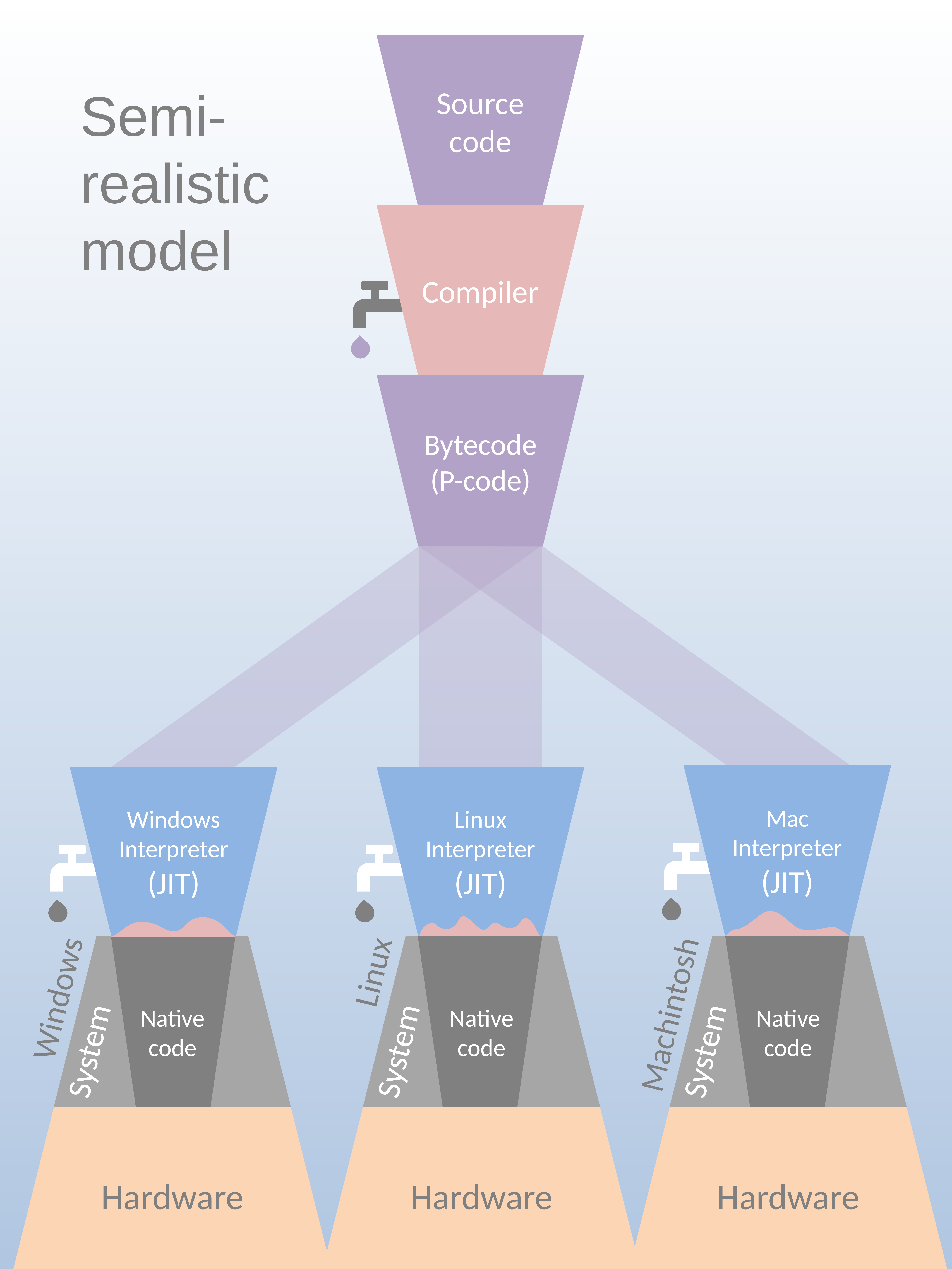

Source code
Semi-
realistic
model
Compiler

Bytecode
(P-code)

Mac
Interpreter
(JIT)
Windows
Interpreter
(JIT)
Linux
Interpreter
(JIT)

System
System
System
Windows
Linux
Machintosh
Native
code
Native
code
Native
code
Hardware
Hardware
Hardware